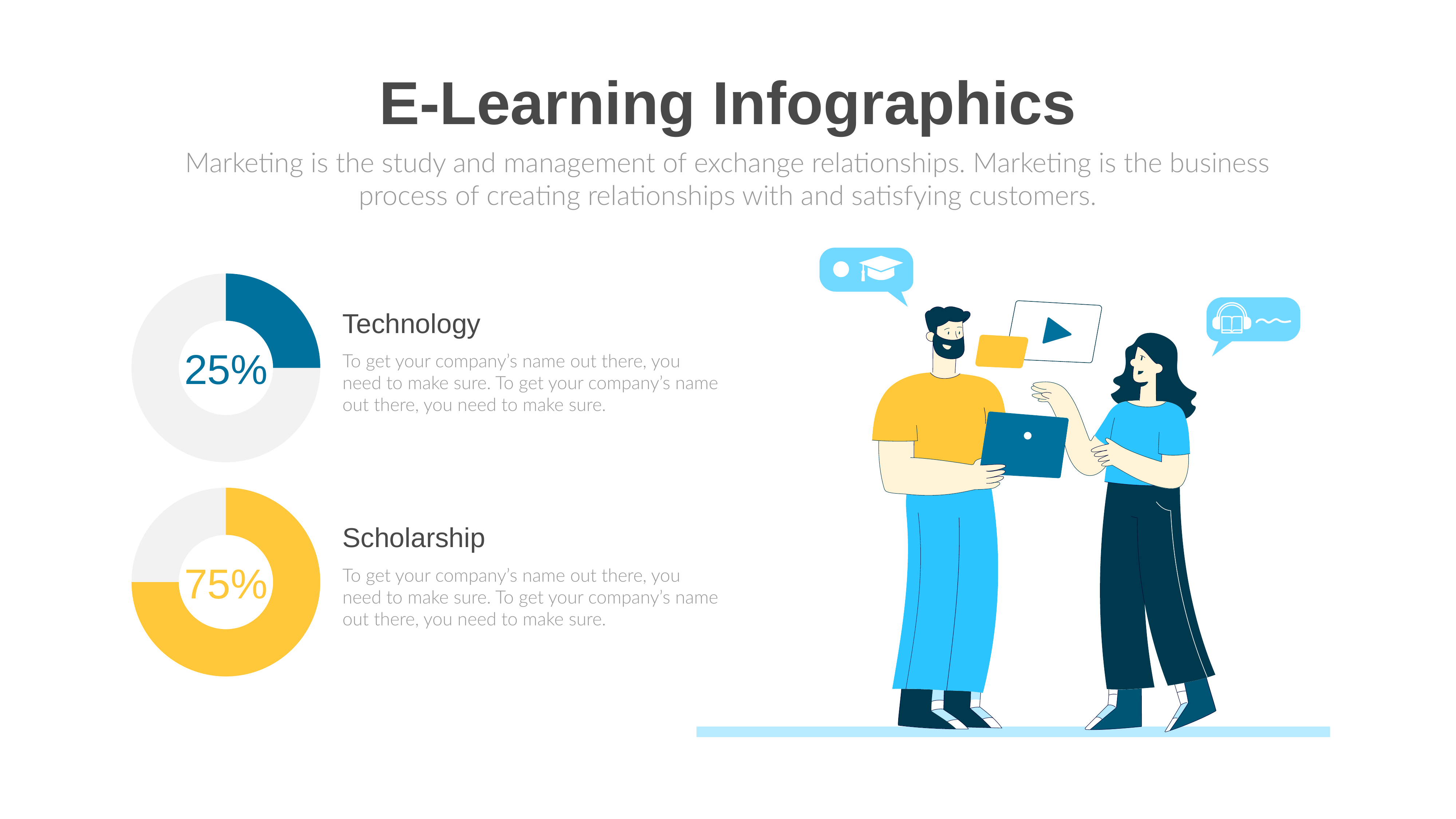

E-Learning Infographics
Marketing is the study and management of exchange relationships. Marketing is the business process of creating relationships with and satisfying customers.

### Chart

| Category | Sales |
|---|---|
| 1st Qtr | 2.9 |
| 2nd Qtr | 8.7 |
Technology
25%
To get your company’s name out there, you need to make sure. To get your company’s name out there, you need to make sure.

### Chart

| Category | Sales |
|---|---|
| 1st Qtr | 75.0 |
| 2nd Qtr | 25.0 |
Scholarship
75%
To get your company’s name out there, you need to make sure. To get your company’s name out there, you need to make sure.